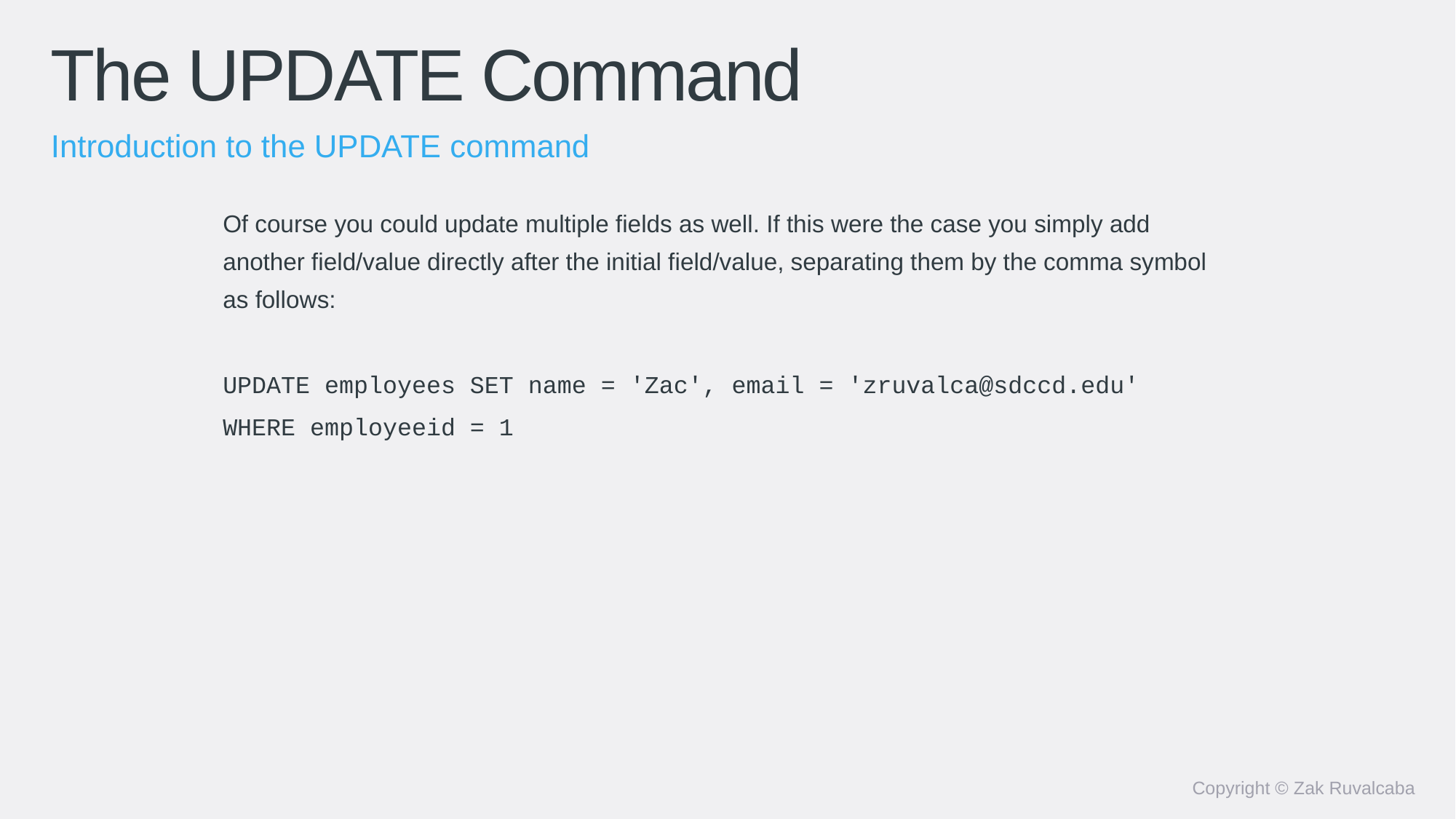

# The UPDATE Command
Introduction to the UPDATE command
Of course you could update multiple fields as well. If this were the case you simply add another field/value directly after the initial field/value, separating them by the comma symbol as follows:

UPDATE employees SET name = 'Zac', email = 'zruvalca@sdccd.edu'
WHERE employeeid = 1